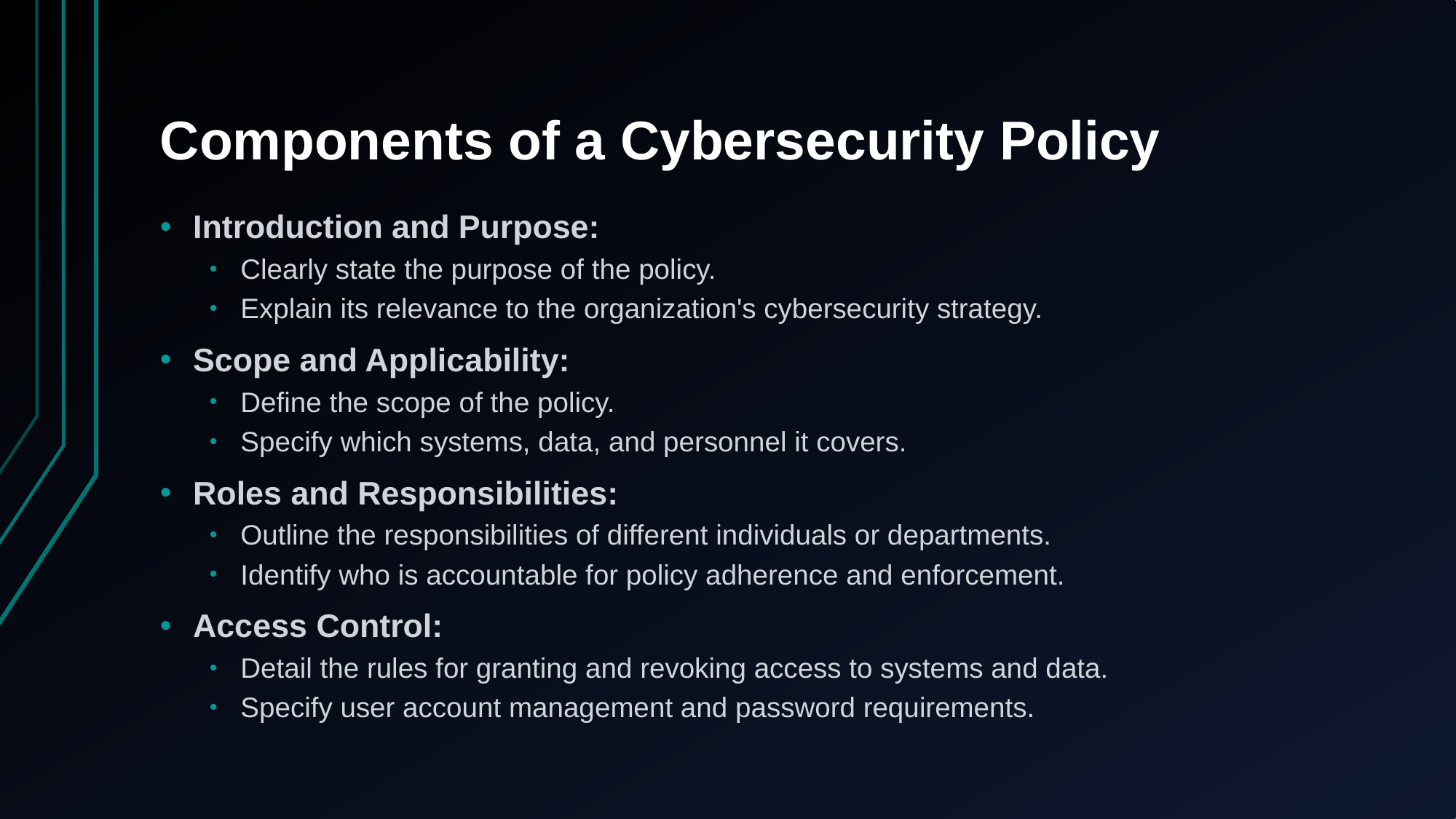

# Components of a Cybersecurity Policy
Introduction and Purpose:
Clearly state the purpose of the policy.
Explain its relevance to the organization's cybersecurity strategy.
Scope and Applicability:
Define the scope of the policy.
Specify which systems, data, and personnel it covers.
Roles and Responsibilities:
Outline the responsibilities of different individuals or departments.
Identify who is accountable for policy adherence and enforcement.
Access Control:
Detail the rules for granting and revoking access to systems and data.
Specify user account management and password requirements.